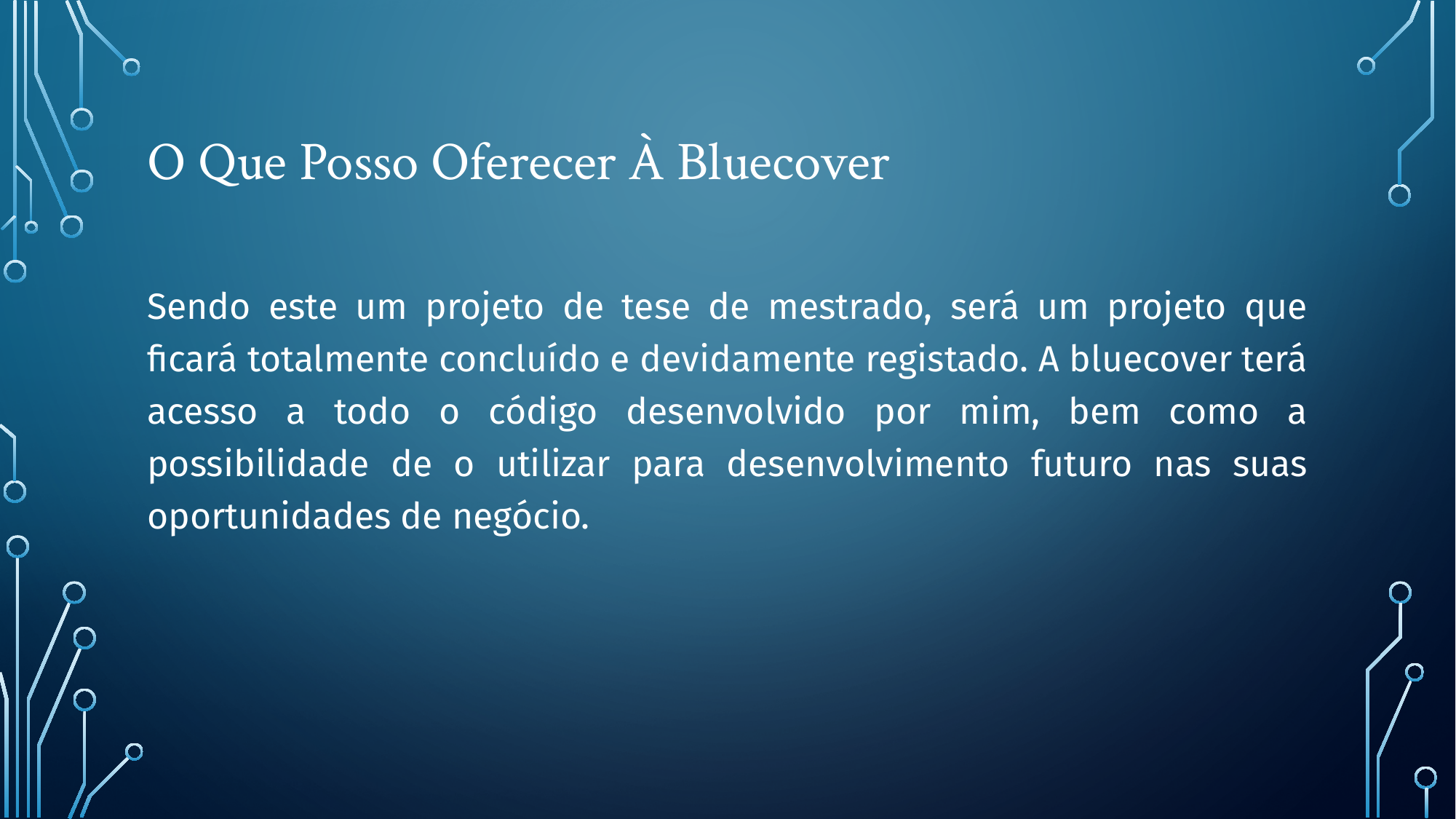

# O Que Posso Oferecer À Bluecover
Sendo este um projeto de tese de mestrado, será um projeto que ficará totalmente concluído e devidamente registado. A bluecover terá acesso a todo o código desenvolvido por mim, bem como a possibilidade de o utilizar para desenvolvimento futuro nas suas oportunidades de negócio.